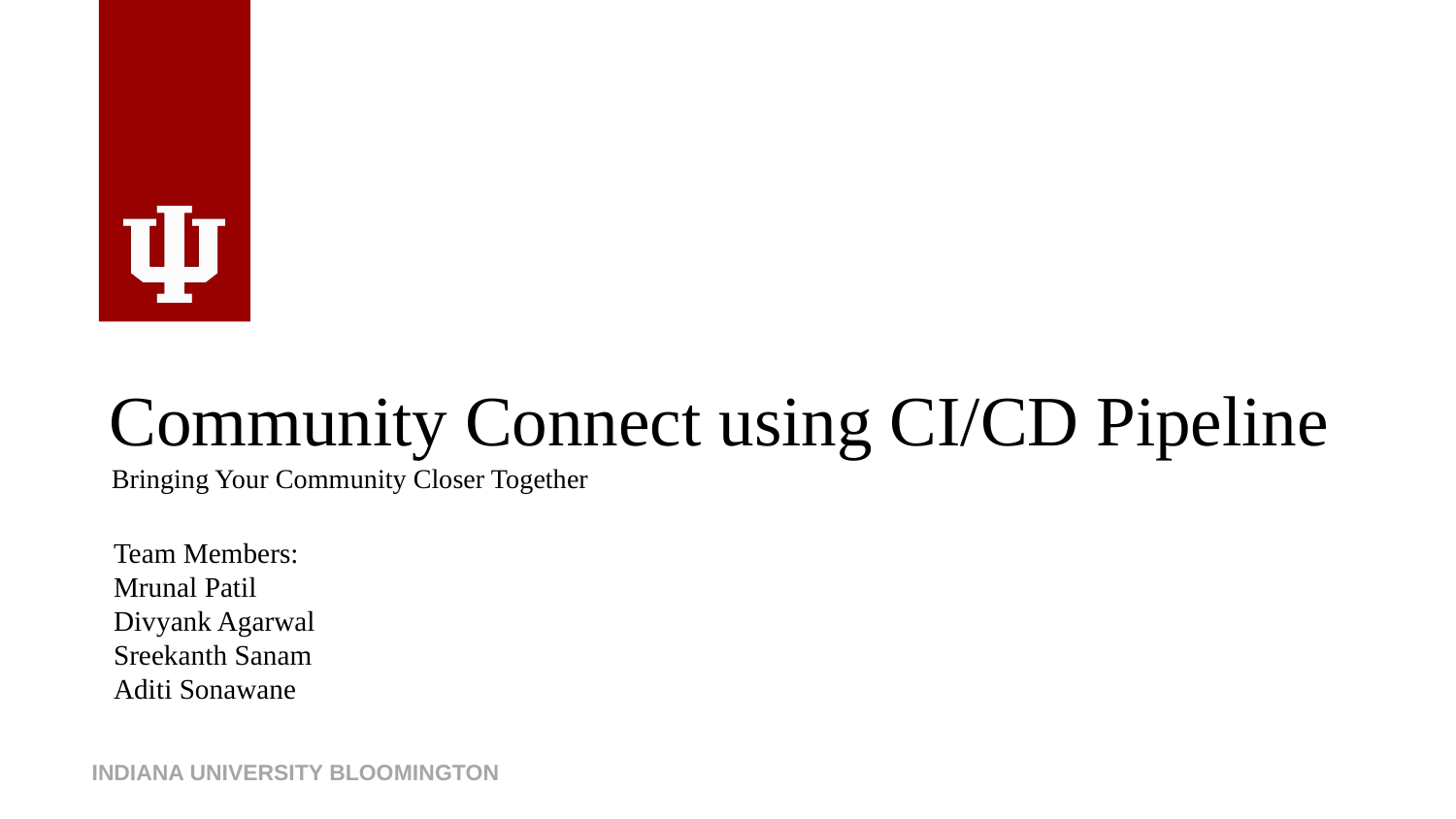

# Community Connect using CI/CD Pipeline
    Bringing Your Community Closer Together
Team Members:
Mrunal Patil
Divyank Agarwal
Sreekanth Sanam
Aditi Sonawane
INDIANA UNIVERSITY BLOOMINGTON